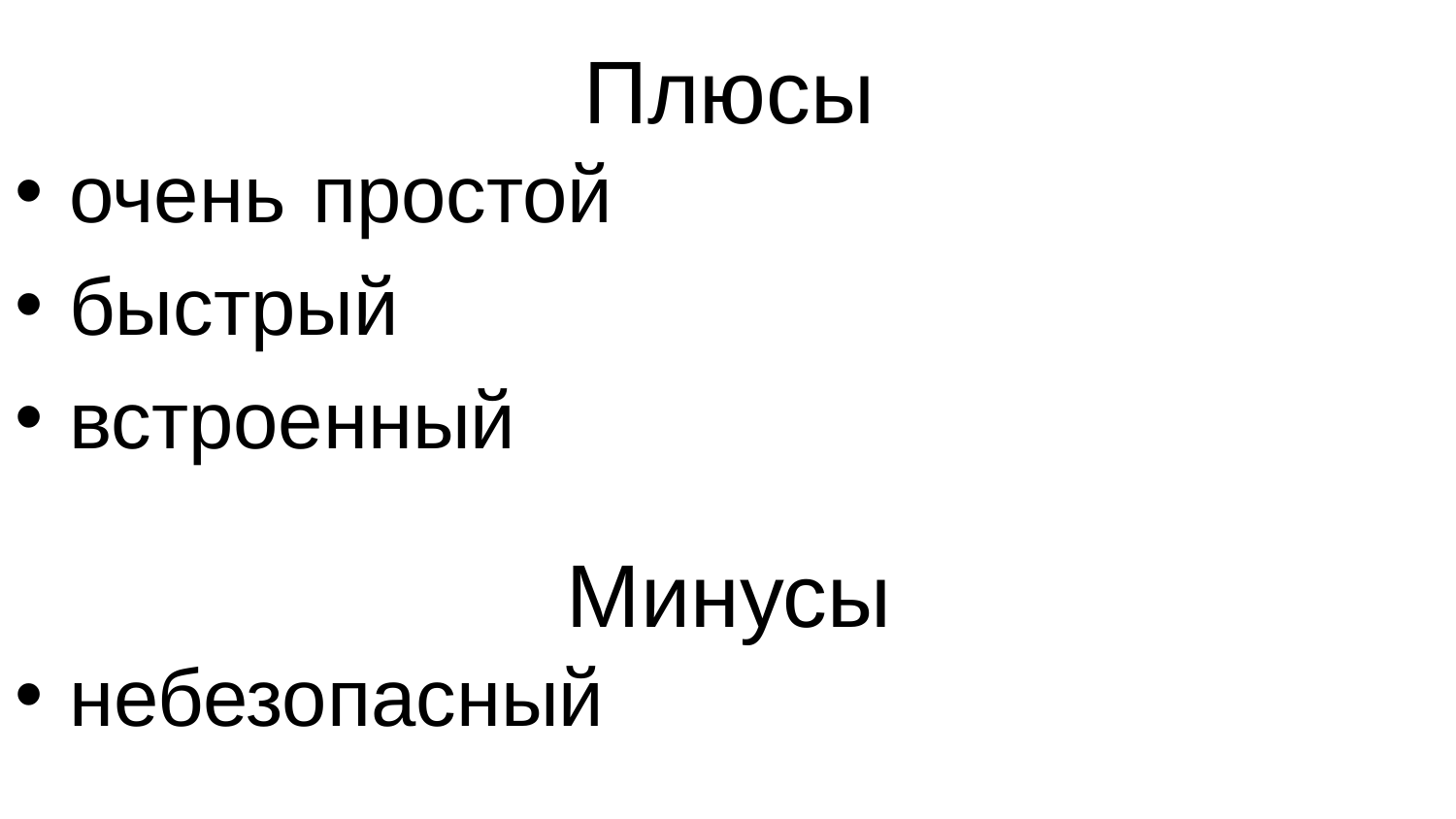

# Плюсы
очень простой
быстрый
встроенный

Минусы
небезопасный